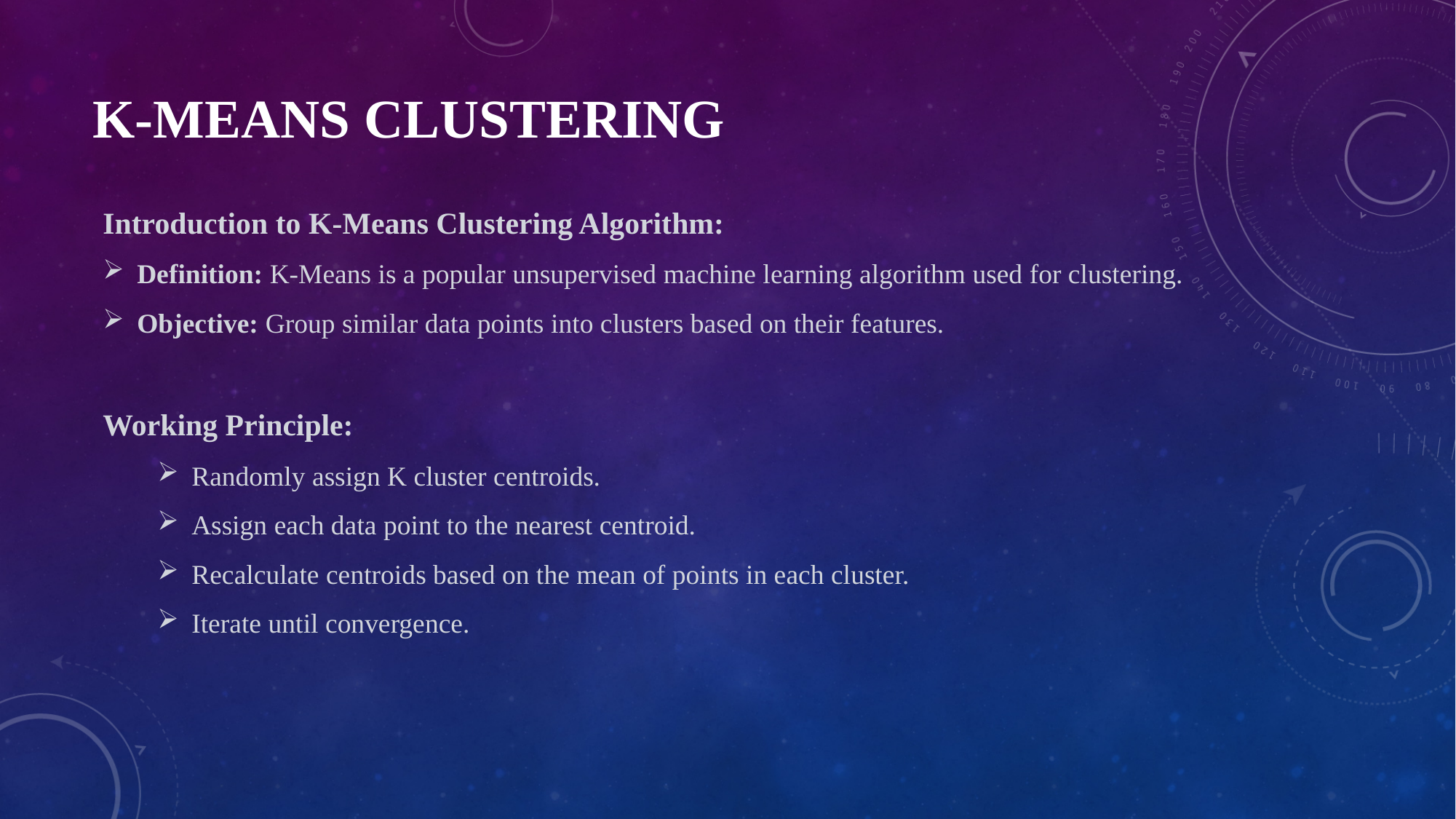

# K-Means Clustering
Introduction to K-Means Clustering Algorithm:
Definition: K-Means is a popular unsupervised machine learning algorithm used for clustering.
Objective: Group similar data points into clusters based on their features.

Working Principle:
Randomly assign K cluster centroids.
Assign each data point to the nearest centroid.
Recalculate centroids based on the mean of points in each cluster.
Iterate until convergence.